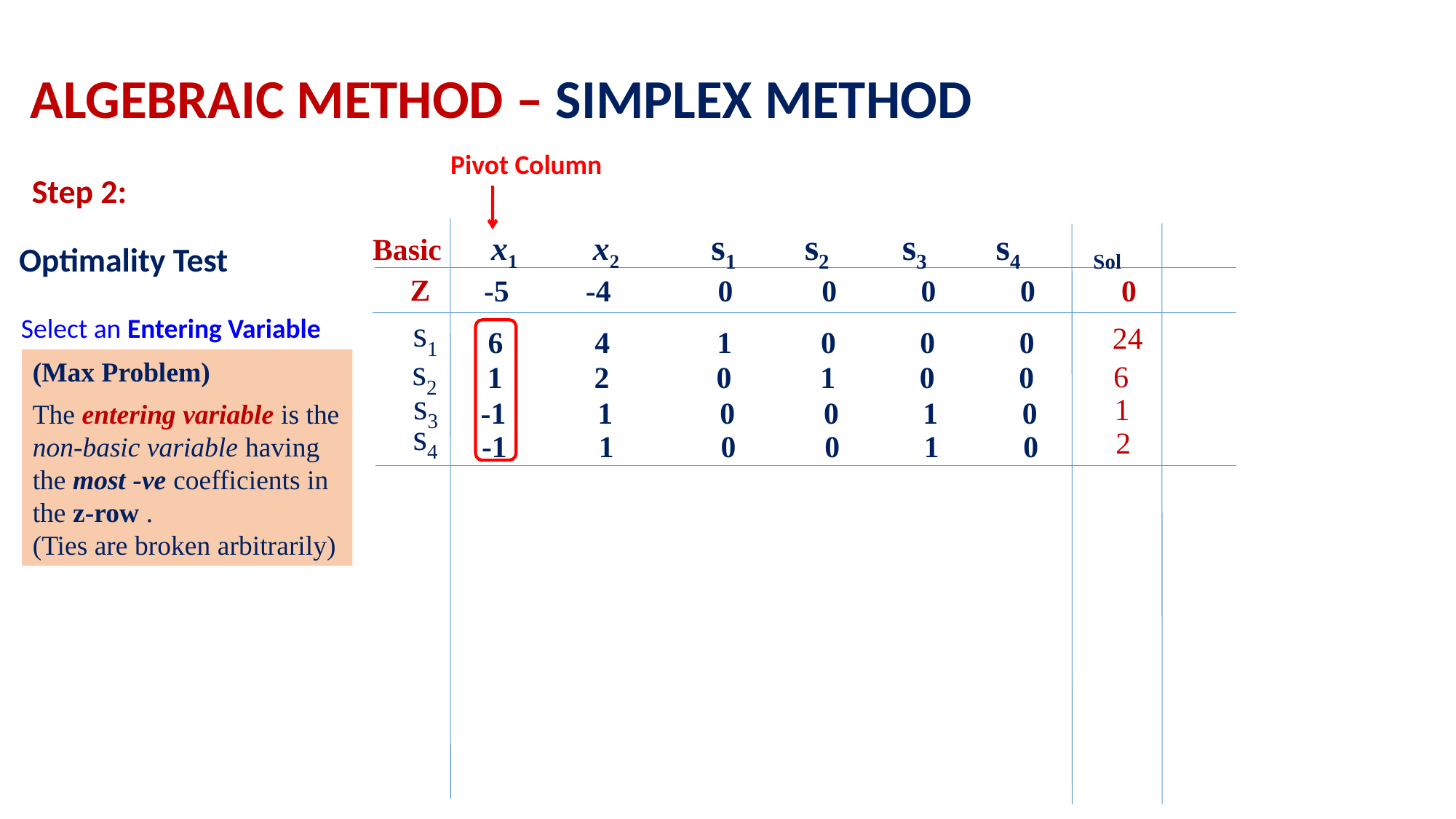

ALGEBRAIC METHOD – SIMPLEX METHOD
Pivot Column
Step 2:
 x1         x2           s1             s2        s3        s4        Sol
Basic
-5          -4              0            0           0           0
Z
  0

 s1
 24

6            4              1            0           0           0
 s2
1            2              0            1           0           0
 6

 s3
 1

-1            1              0            0           1           0
 s4
 2

-1            1              0            0           1           0
Optimality Test
Select an Entering Variable

(Max Problem)
The entering variable is the non-basic variable having the most -ve coefficients in the z-row .
(Ties are broken arbitrarily)